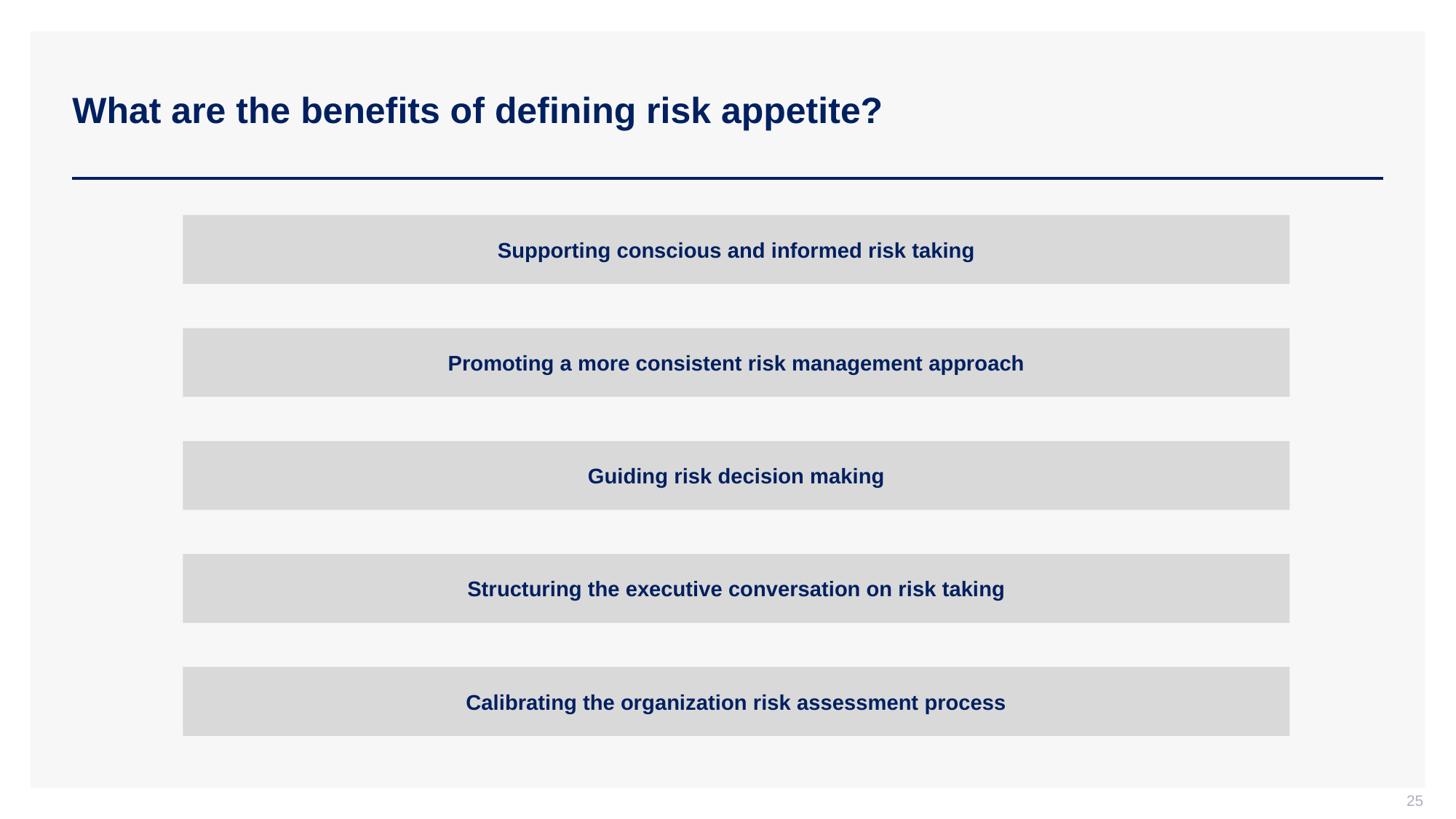

# What are the benefits of defining risk appetite?
Supporting conscious and informed risk taking
Promoting a more consistent risk management approach
Guiding risk decision making
Structuring the executive conversation on risk taking
Calibrating the organization risk assessment process
25